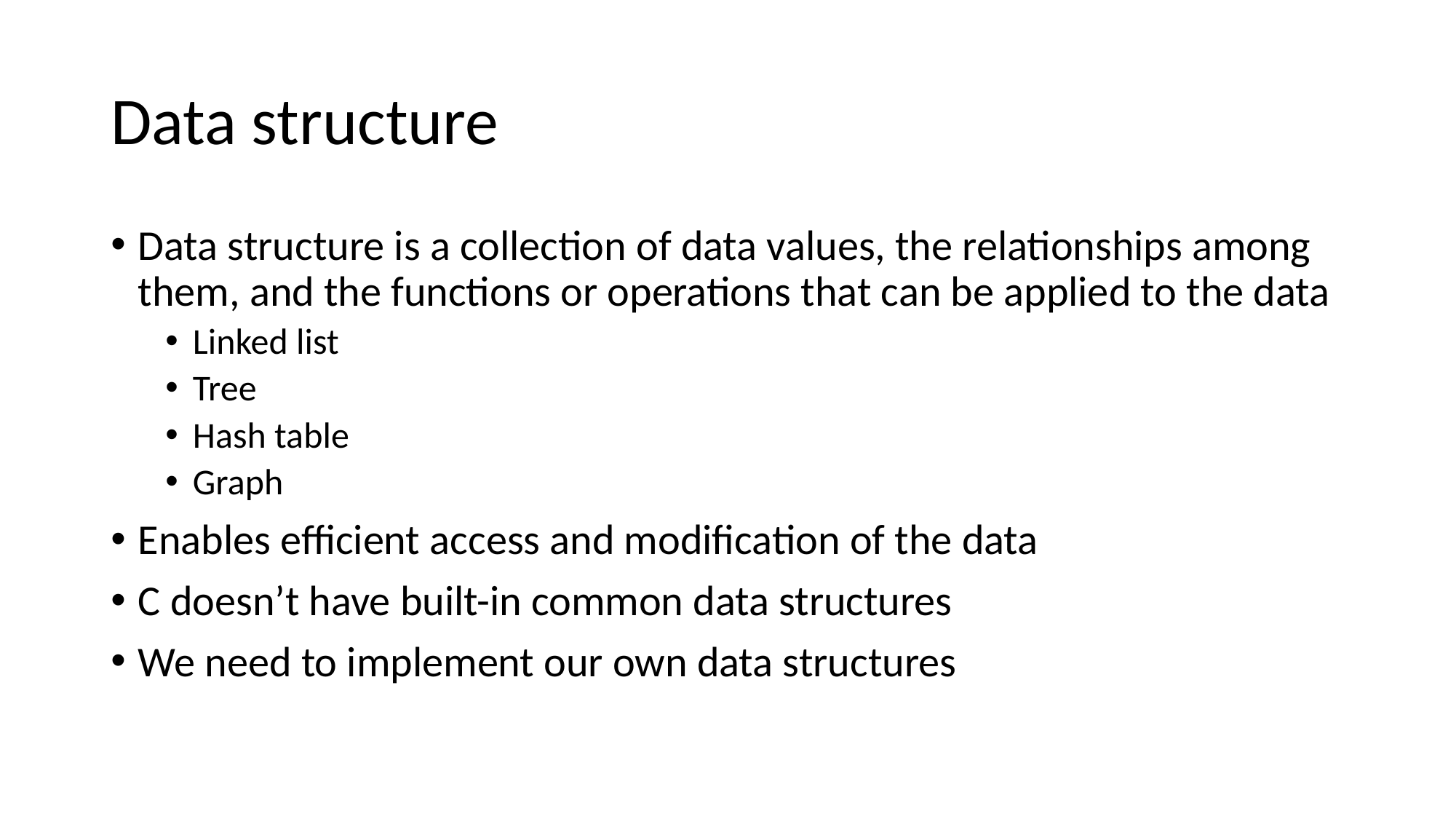

# Data structure
Data structure is a collection of data values, the relationships among them, and the functions or operations that can be applied to the data
Linked list
Tree
Hash table
Graph
Enables efficient access and modification of the data
C doesn’t have built-in common data structures
We need to implement our own data structures